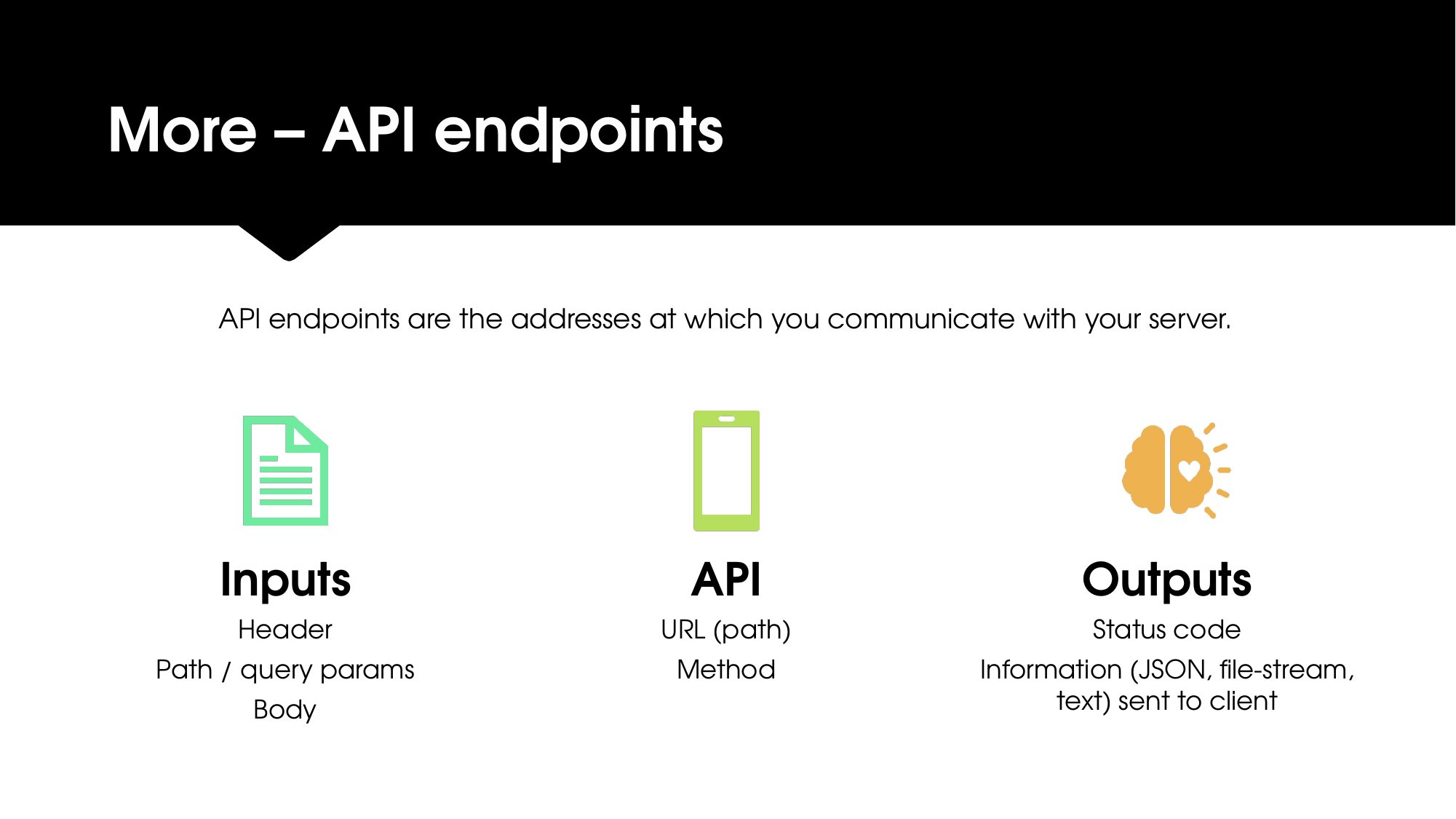

# More – API endpoints
API endpoints are the addresses at which you communicate with your server.
Inputs
Header
Path / query params
Body
API
URL (path)
Method
Outputs
Status code
Information (JSON, file-stream, text) sent to client